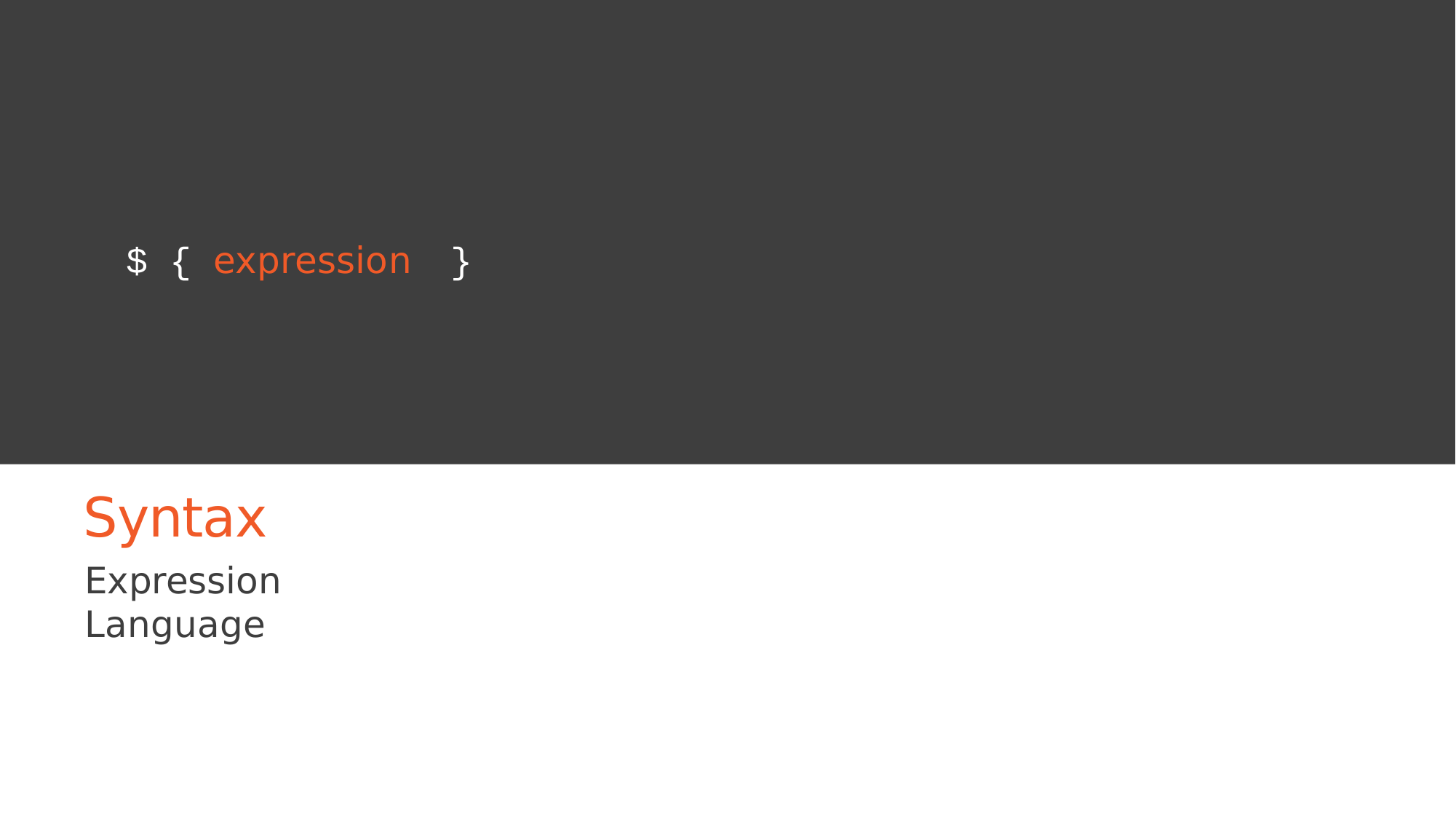

# $ { expression	}
Syntax
Expression Language
7